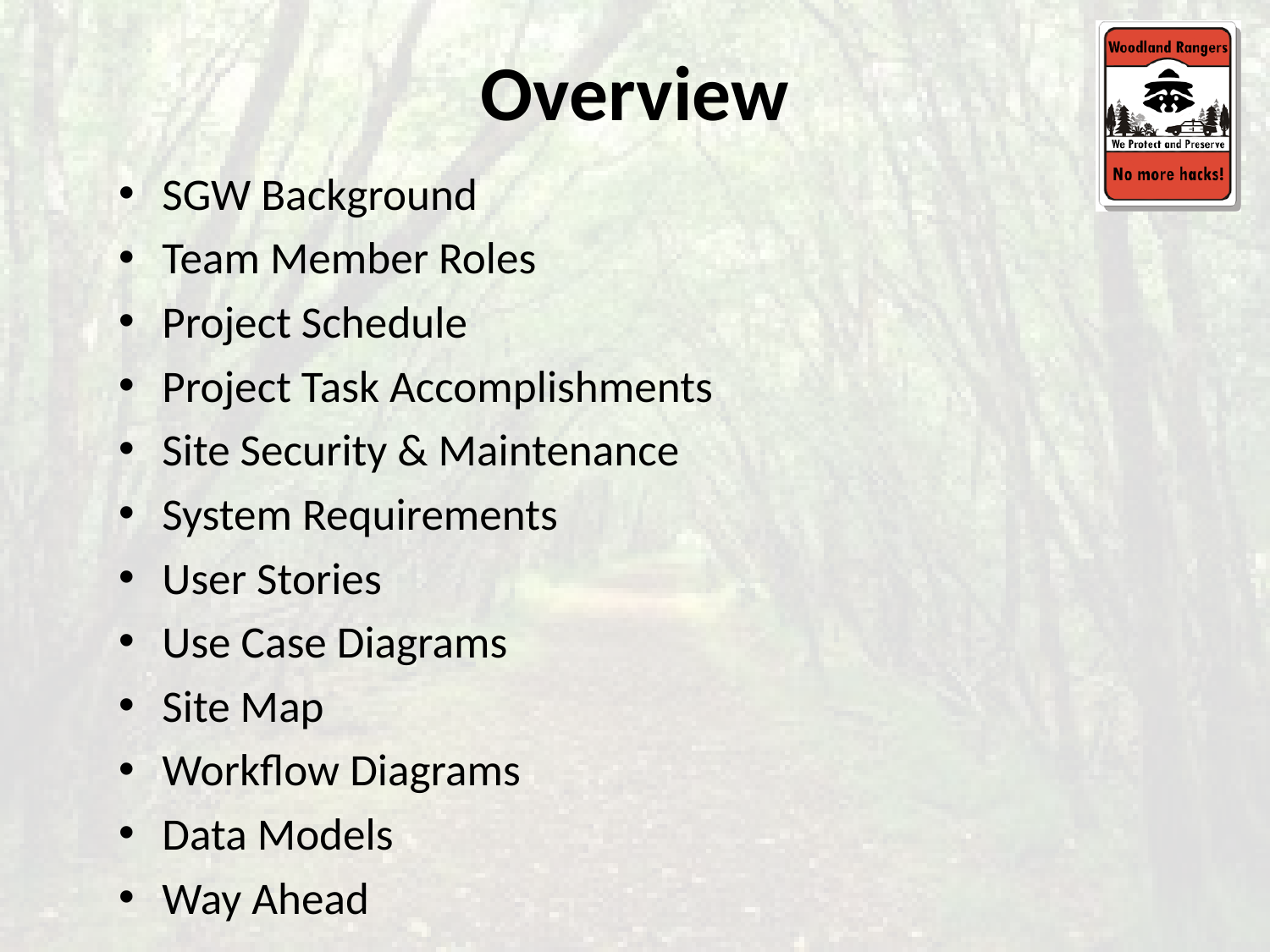

# Overview
SGW Background
Team Member Roles
Project Schedule
Project Task Accomplishments
Site Security & Maintenance
System Requirements
User Stories
Use Case Diagrams
Site Map
Workflow Diagrams
Data Models
Way Ahead